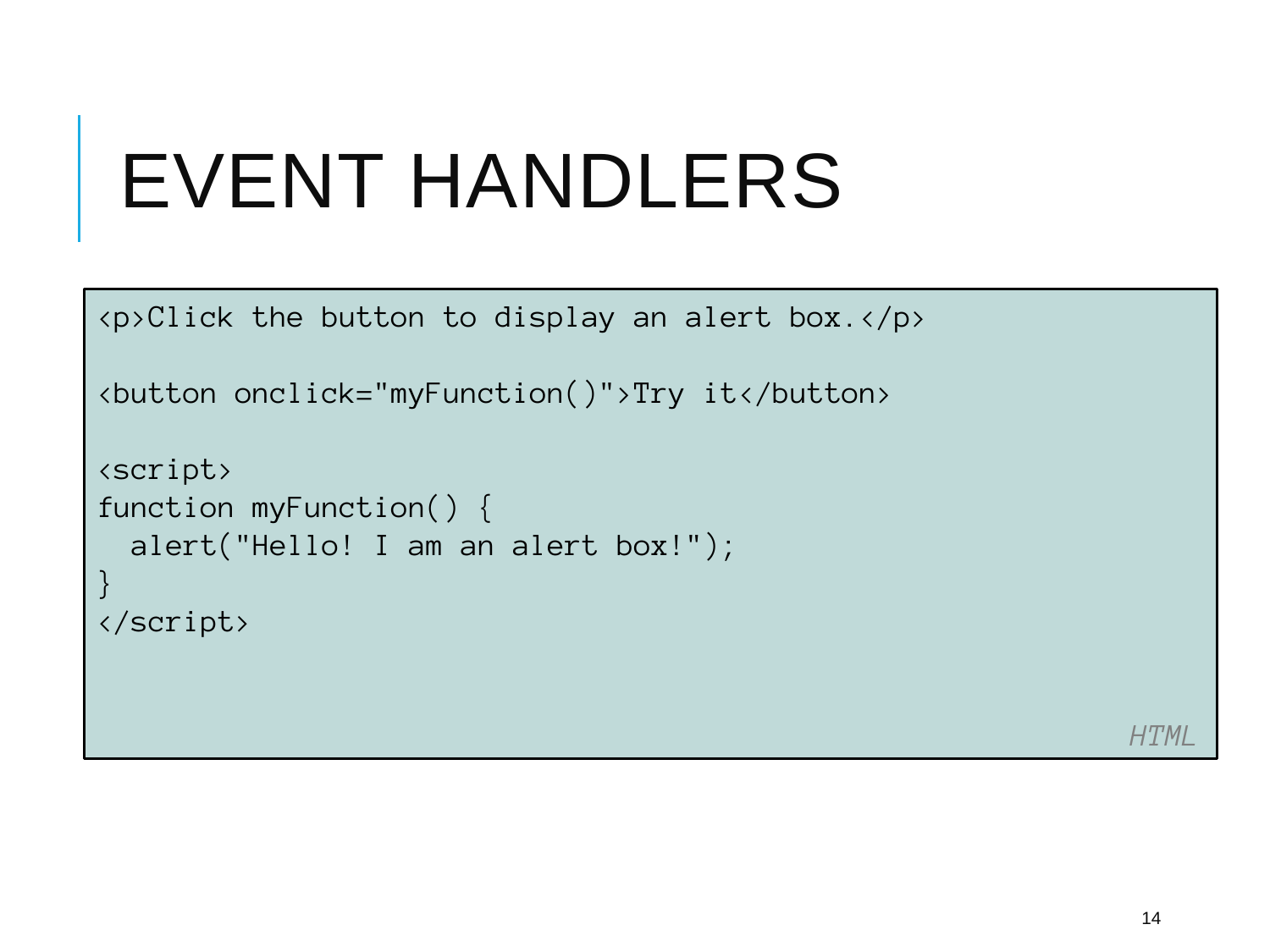

# Event handlers
<p>Click the button to display an alert box.</p>

<button onclick="myFunction()">Try it</button>

<script>
function myFunction() {
  alert("Hello! I am an alert box!");
}
</script>

								 HTML
14